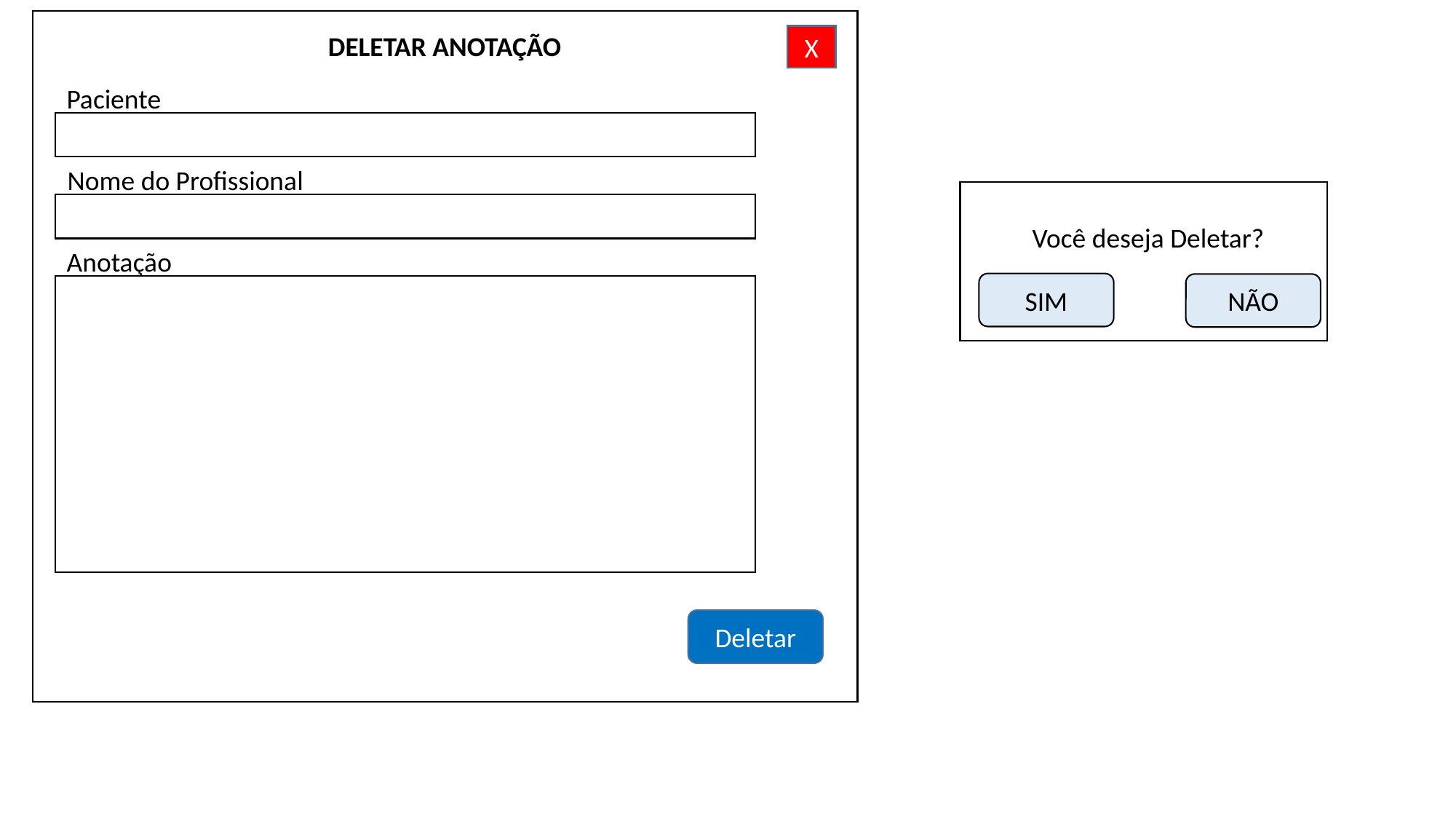

A
DELETAR ANOTAÇÃO
X
Paciente

Nome do Profissional

Você deseja Deletar?
Anotação
SIM
NÃO

Deletar